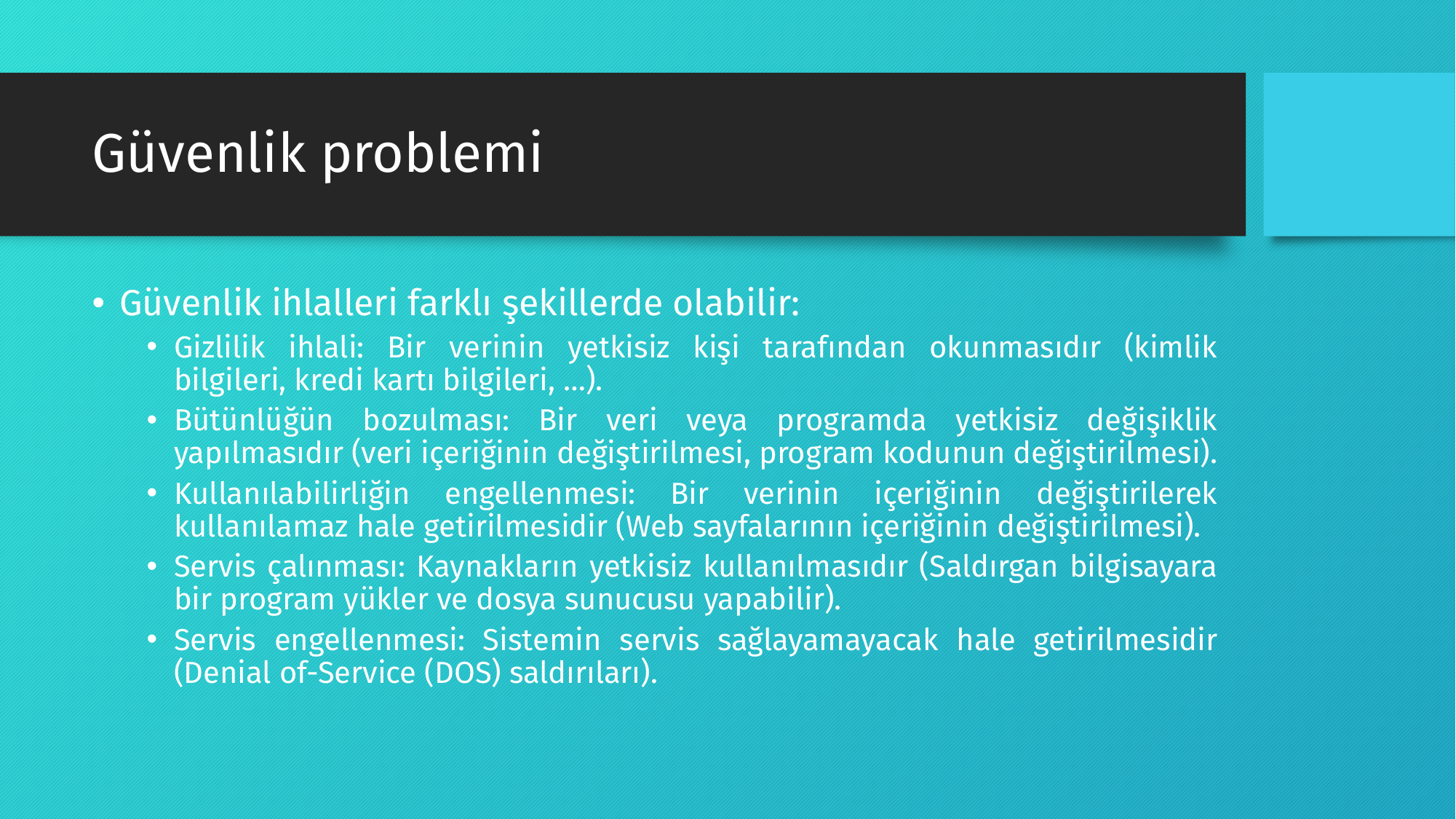

# Güvenlik problemi
Güvenlik ihlalleri farklı şekillerde olabilir:
Gizlilik ihlali: Bir verinin yetkisiz kişi tarafından okunmasıdır (kimlik bilgileri, kredi kartı bilgileri, …).
Bütünlüğün bozulması: Bir veri veya programda yetkisiz değişiklik yapılmasıdır (veri içeriğinin değiştirilmesi, program kodunun değiştirilmesi).
Kullanılabilirliğin engellenmesi: Bir verinin içeriğinin değiştirilerek kullanılamaz hale getirilmesidir (Web sayfalarının içeriğinin değiştirilmesi).
Servis çalınması: Kaynakların yetkisiz kullanılmasıdır (Saldırgan bilgisayara bir program yükler ve dosya sunucusu yapabilir).
Servis engellenmesi: Sistemin servis sağlayamayacak hale getirilmesidir (Denial of-Service (DOS) saldırıları).